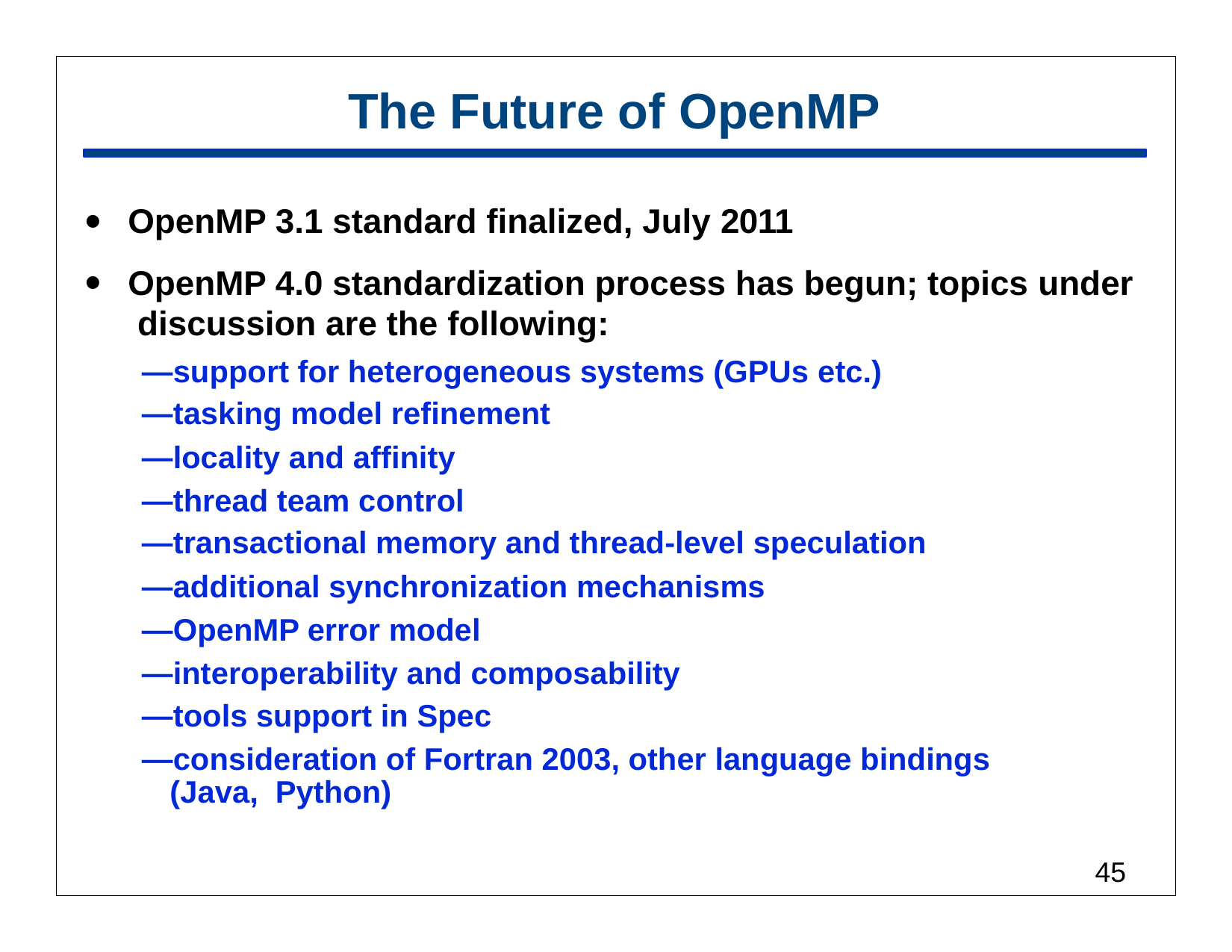

# The Future of OpenMP
•
•
OpenMP 3.1 standard finalized, July 2011
OpenMP 4.0 standardization process has begun; topics under  discussion are the following:
—support for heterogeneous systems (GPUs etc.)
—tasking model refinement
—locality and affinity
—thread team control
—transactional memory and thread-level speculation
—additional synchronization mechanisms
—OpenMP error model
—interoperability and composability
—tools support in Spec
—consideration of Fortran 2003, other language bindings (Java,  Python)
45